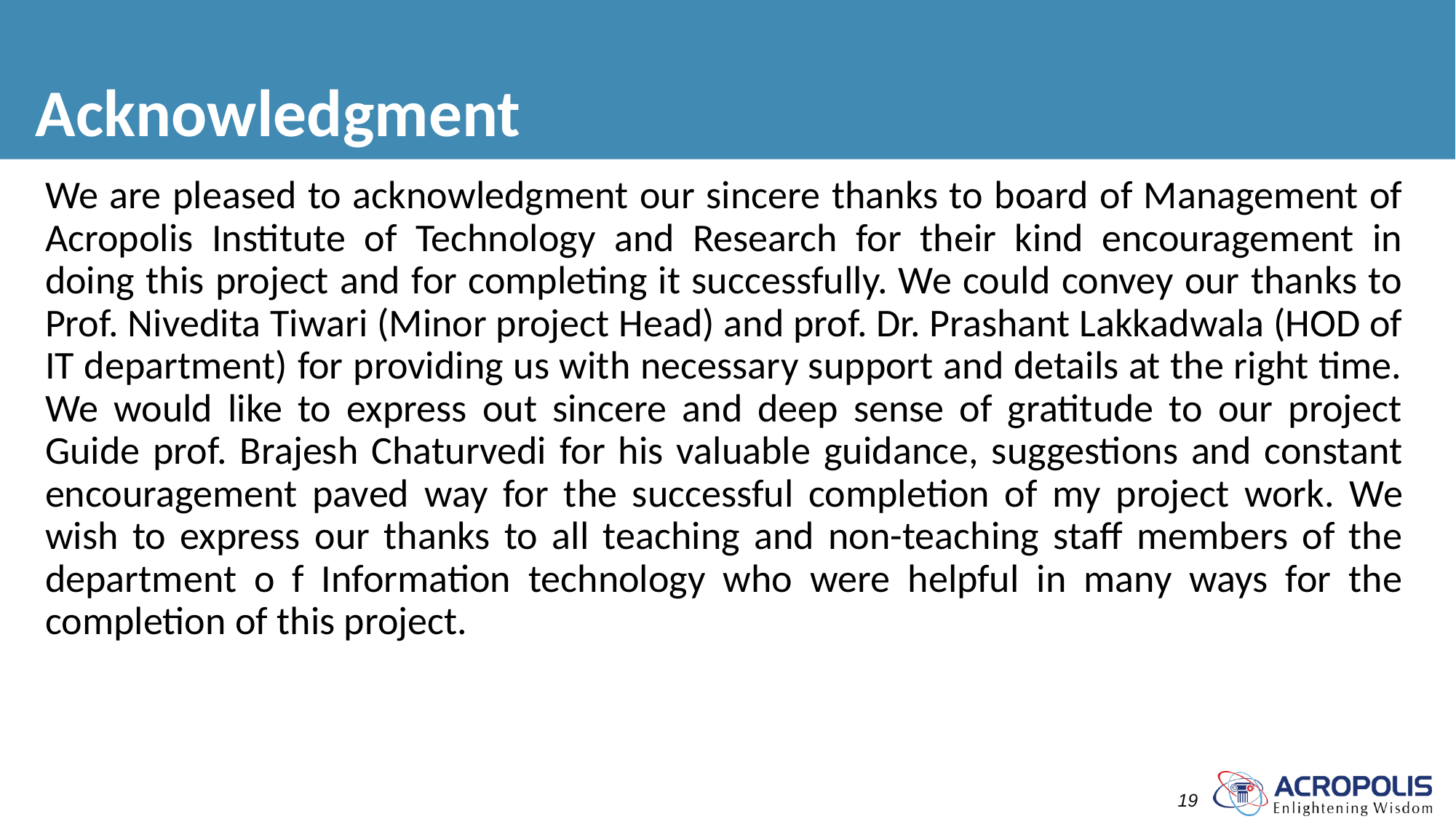

# Acknowledgment
We are pleased to acknowledgment our sincere thanks to board of Management of Acropolis Institute of Technology and Research for their kind encouragement in doing this project and for completing it successfully. We could convey our thanks to Prof. Nivedita Tiwari (Minor project Head) and prof. Dr. Prashant Lakkadwala (HOD of IT department) for providing us with necessary support and details at the right time. We would like to express out sincere and deep sense of gratitude to our project Guide prof. Brajesh Chaturvedi for his valuable guidance, suggestions and constant encouragement paved way for the successful completion of my project work. We wish to express our thanks to all teaching and non-teaching staff members of the department o f Information technology who were helpful in many ways for the completion of this project.

19